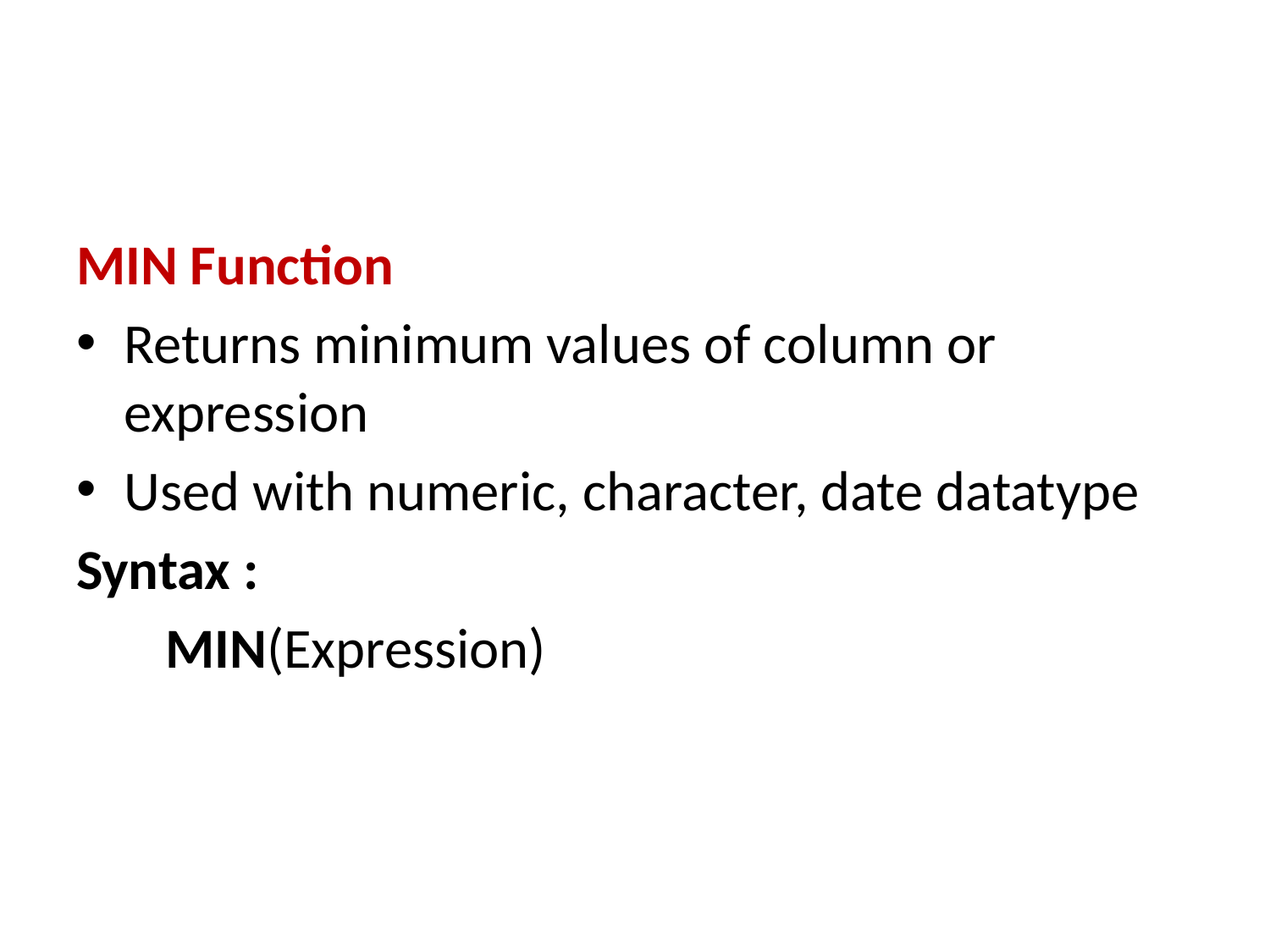

#
MIN Function
Returns minimum values of column or expression
Used with numeric, character, date datatype
Syntax :
       MIN(Expression)